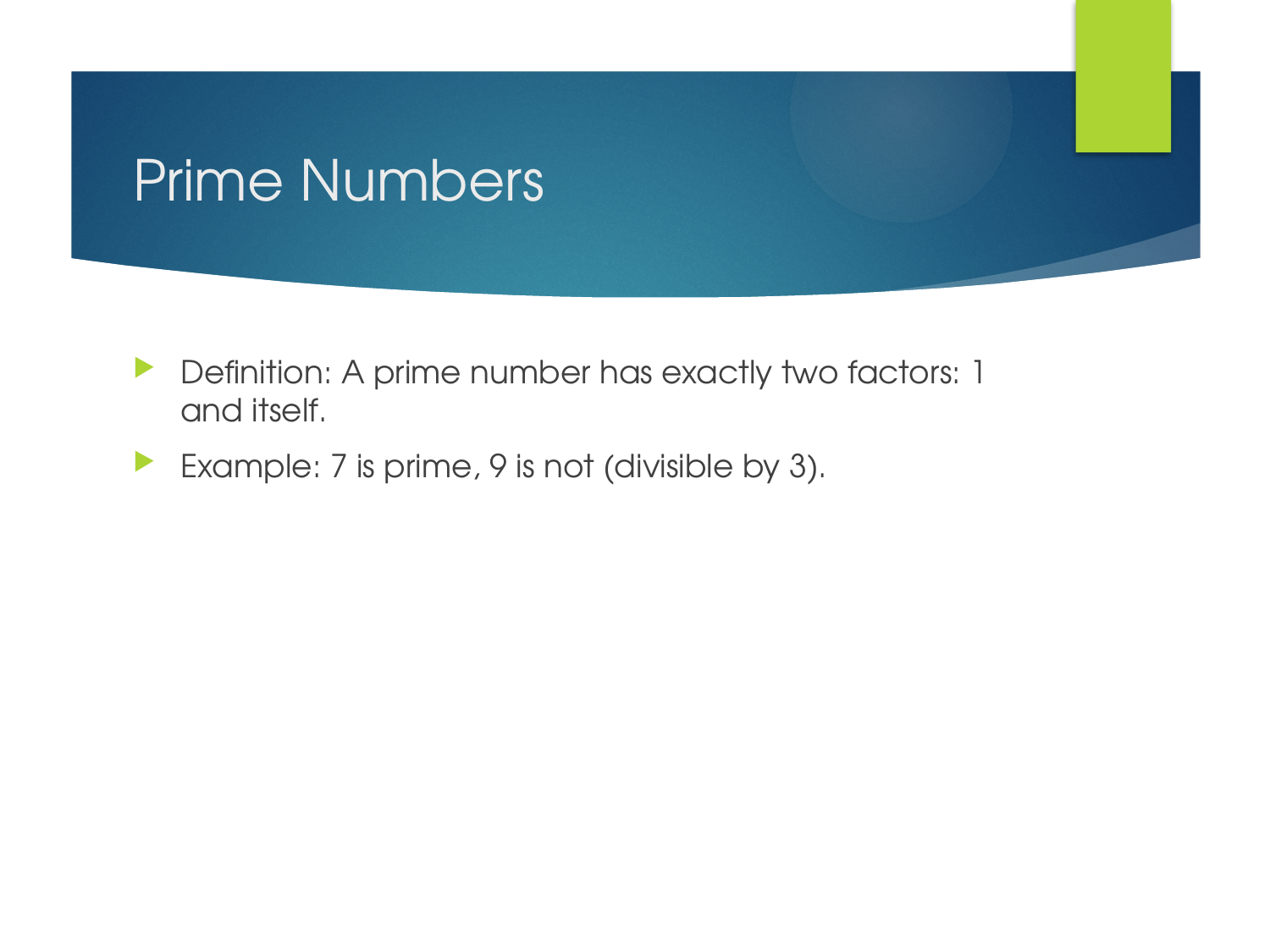

# Prime Numbers
Definition: A prime number has exactly two factors: 1 and itself.
Example: 7 is prime, 9 is not (divisible by 3).